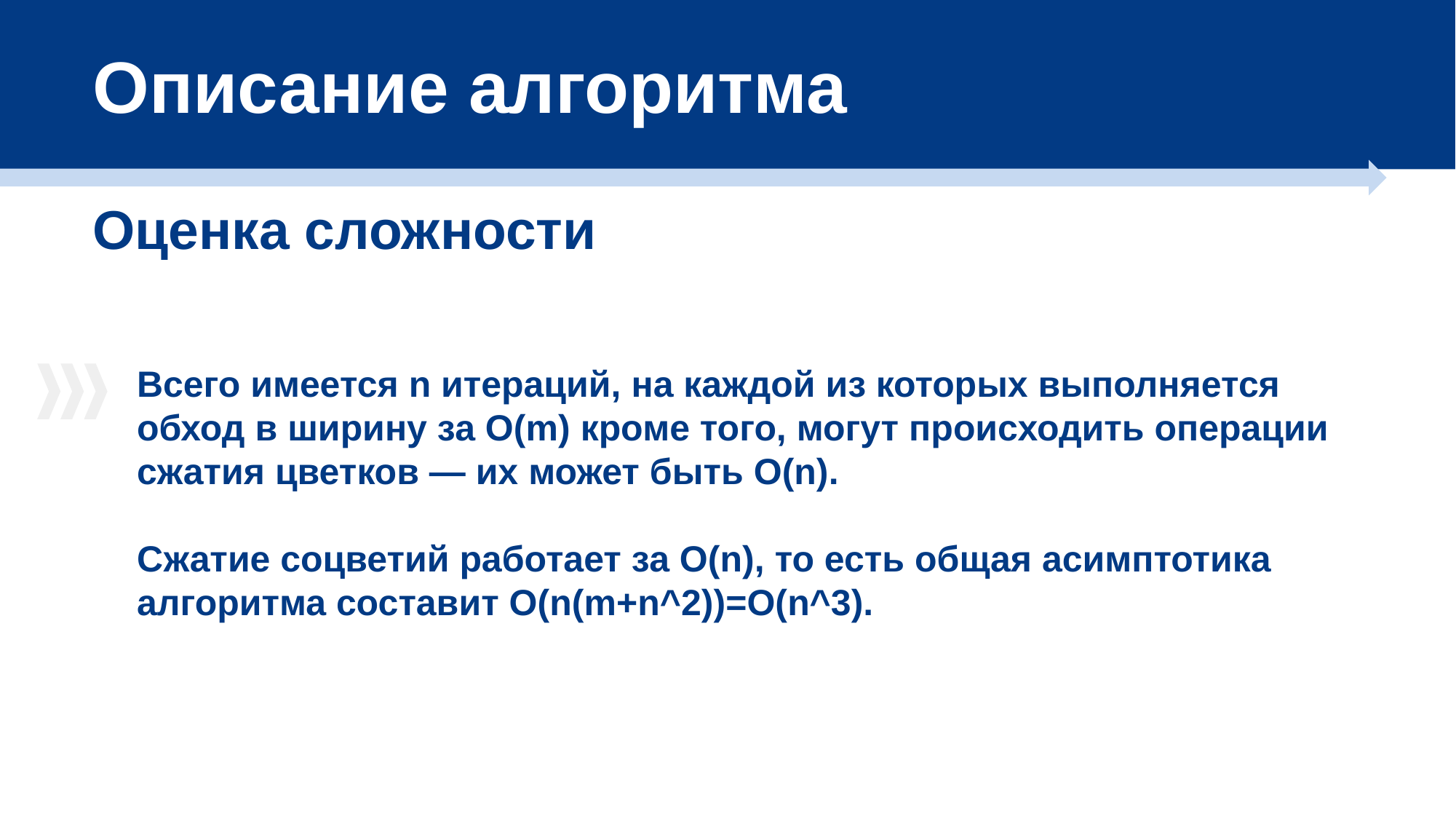

Описание алгоритма

Оценка сложности
Всего имеется n итераций, на каждой из которых выполняется обход в ширину за O(m) кроме того, могут происходить операции сжатия цветков — их может быть O(n).
Сжатие соцветий работает за O(n), то есть общая асимптотика алгоритма составит O(n(m+n^2))=O(n^3).